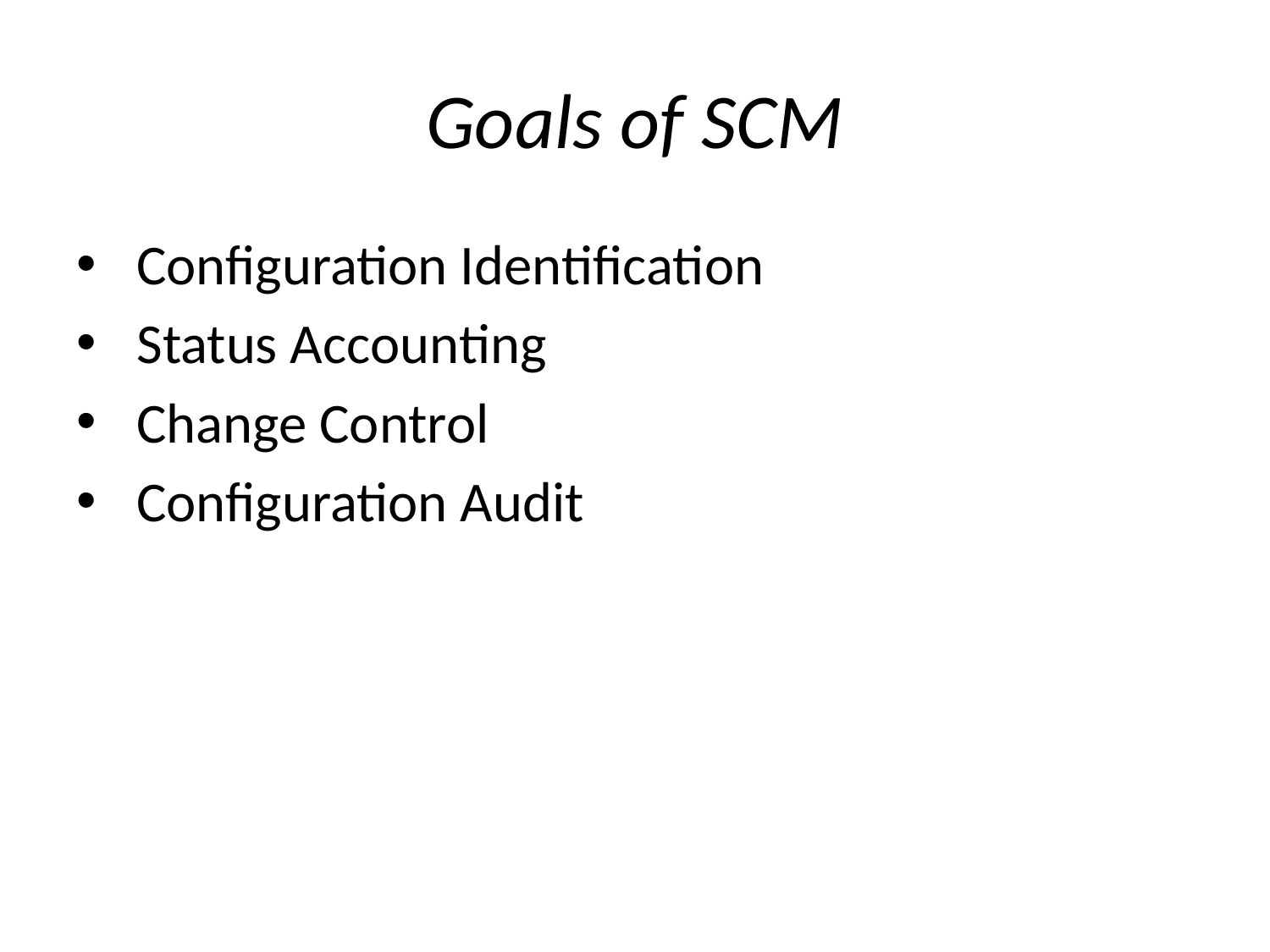

# Goals of SCM
 Configuration Identification
 Status Accounting
 Change Control
 Configuration Audit